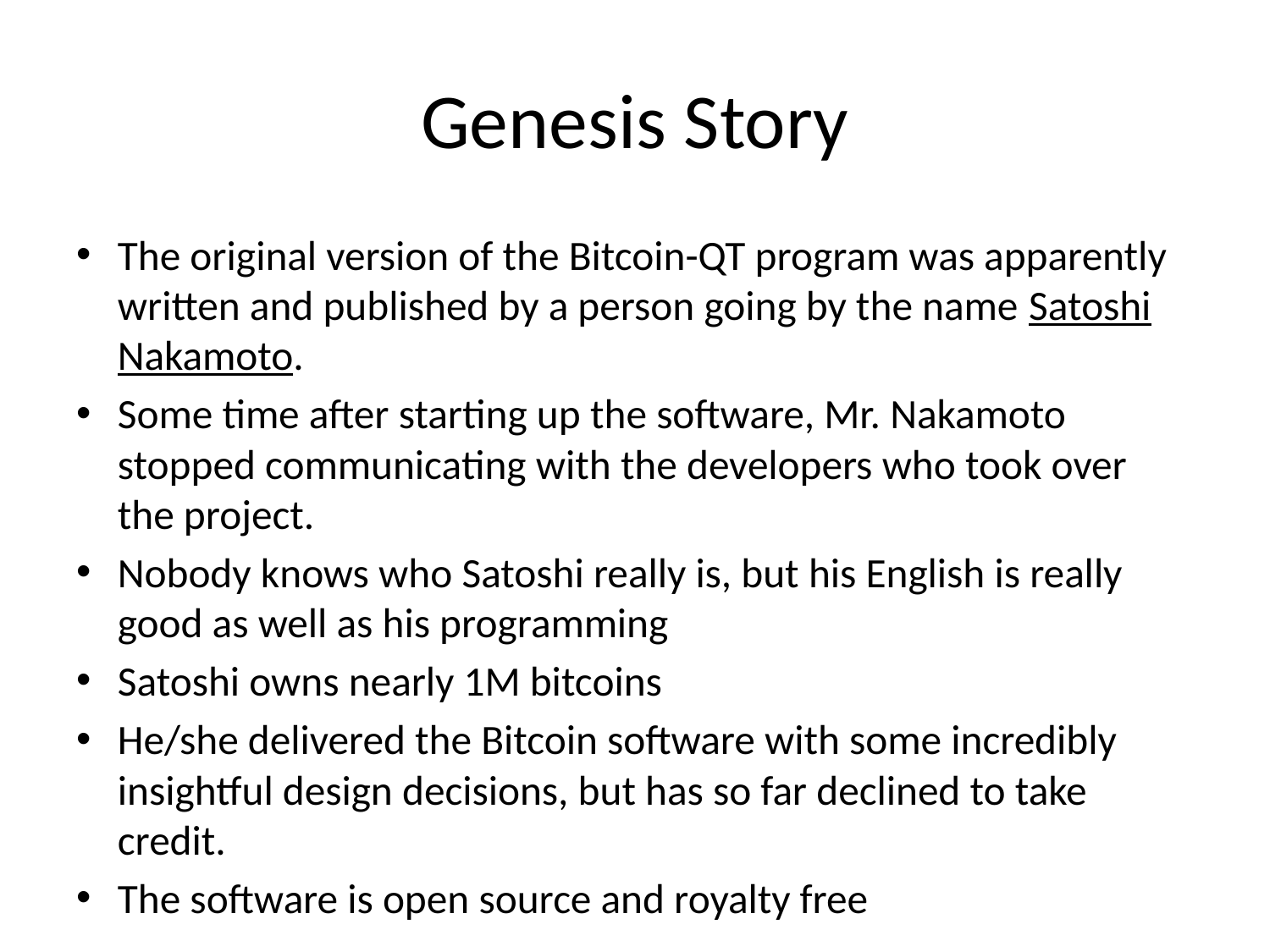

# Genesis Story
The original version of the Bitcoin-QT program was apparently written and published by a person going by the name Satoshi Nakamoto.
Some time after starting up the software, Mr. Nakamoto stopped communicating with the developers who took over the project.
Nobody knows who Satoshi really is, but his English is really good as well as his programming
Satoshi owns nearly 1M bitcoins
He/she delivered the Bitcoin software with some incredibly insightful design decisions, but has so far declined to take credit.
The software is open source and royalty free